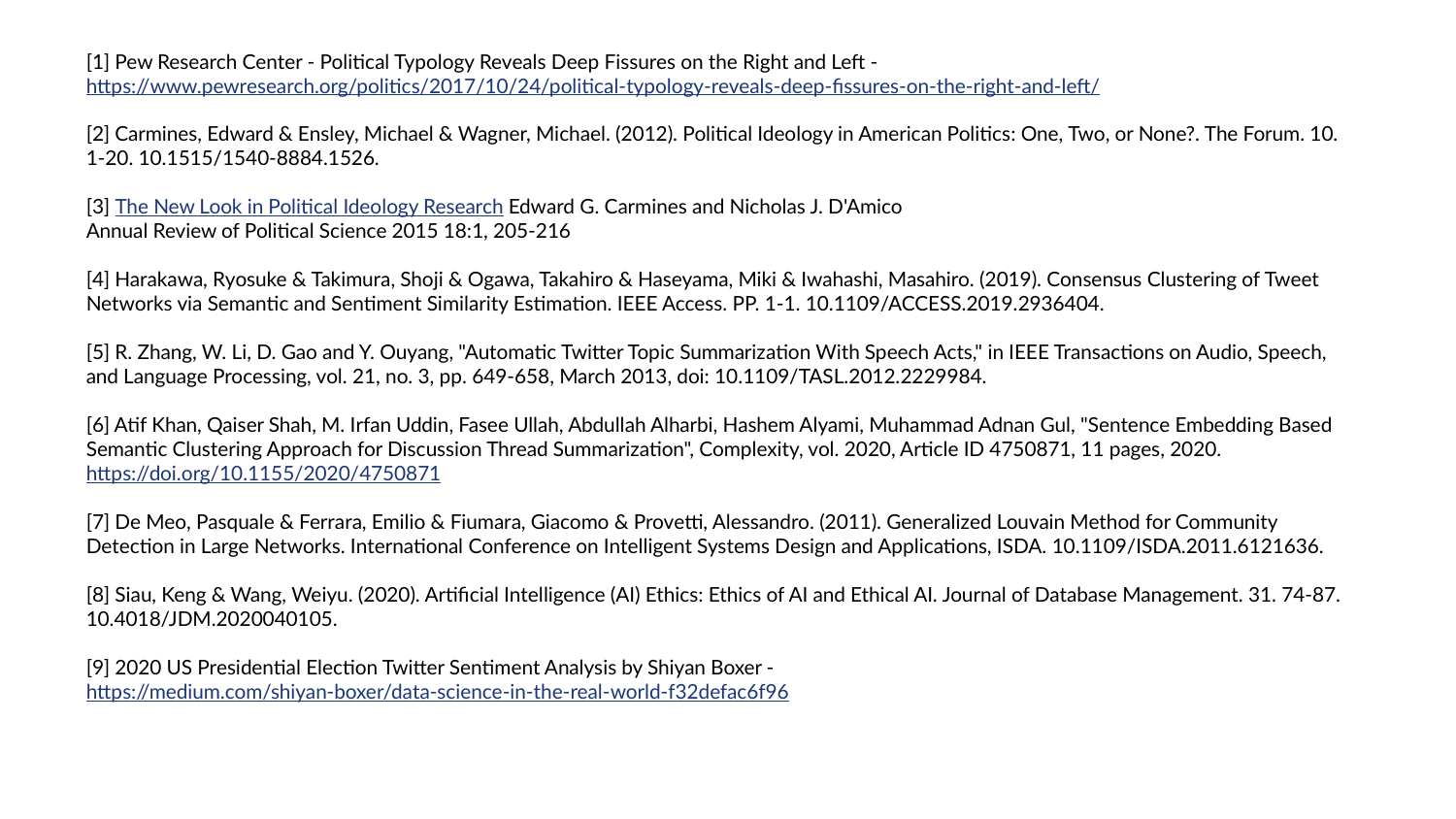

[1] Pew Research Center - Political Typology Reveals Deep Fissures on the Right and Left - https://www.pewresearch.org/politics/2017/10/24/political-typology-reveals-deep-fissures-on-the-right-and-left/

[2] Carmines, Edward & Ensley, Michael & Wagner, Michael. (2012). Political Ideology in American Politics: One, Two, or None?. The Forum. 10. 1-20. 10.1515/1540-8884.1526.

[3] The New Look in Political Ideology Research Edward G. Carmines and Nicholas J. D'Amico
Annual Review of Political Science 2015 18:1, 205-216

[4] Harakawa, Ryosuke & Takimura, Shoji & Ogawa, Takahiro & Haseyama, Miki & Iwahashi, Masahiro. (2019). Consensus Clustering of Tweet Networks via Semantic and Sentiment Similarity Estimation. IEEE Access. PP. 1-1. 10.1109/ACCESS.2019.2936404.

[5] R. Zhang, W. Li, D. Gao and Y. Ouyang, "Automatic Twitter Topic Summarization With Speech Acts," in IEEE Transactions on Audio, Speech, and Language Processing, vol. 21, no. 3, pp. 649-658, March 2013, doi: 10.1109/TASL.2012.2229984.

[6] Atif Khan, Qaiser Shah, M. Irfan Uddin, Fasee Ullah, Abdullah Alharbi, Hashem Alyami, Muhammad Adnan Gul, "Sentence Embedding Based Semantic Clustering Approach for Discussion Thread Summarization", Complexity, vol. 2020, Article ID 4750871, 11 pages, 2020. https://doi.org/10.1155/2020/4750871

[7] De Meo, Pasquale & Ferrara, Emilio & Fiumara, Giacomo & Provetti, Alessandro. (2011). Generalized Louvain Method for Community Detection in Large Networks. International Conference on Intelligent Systems Design and Applications, ISDA. 10.1109/ISDA.2011.6121636.

[8] Siau, Keng & Wang, Weiyu. (2020). Artificial Intelligence (AI) Ethics: Ethics of AI and Ethical AI. Journal of Database Management. 31. 74-87. 10.4018/JDM.2020040105.

[9] 2020 US Presidential Election Twitter Sentiment Analysis by Shiyan Boxer - https://medium.com/shiyan-boxer/data-science-in-the-real-world-f32defac6f96